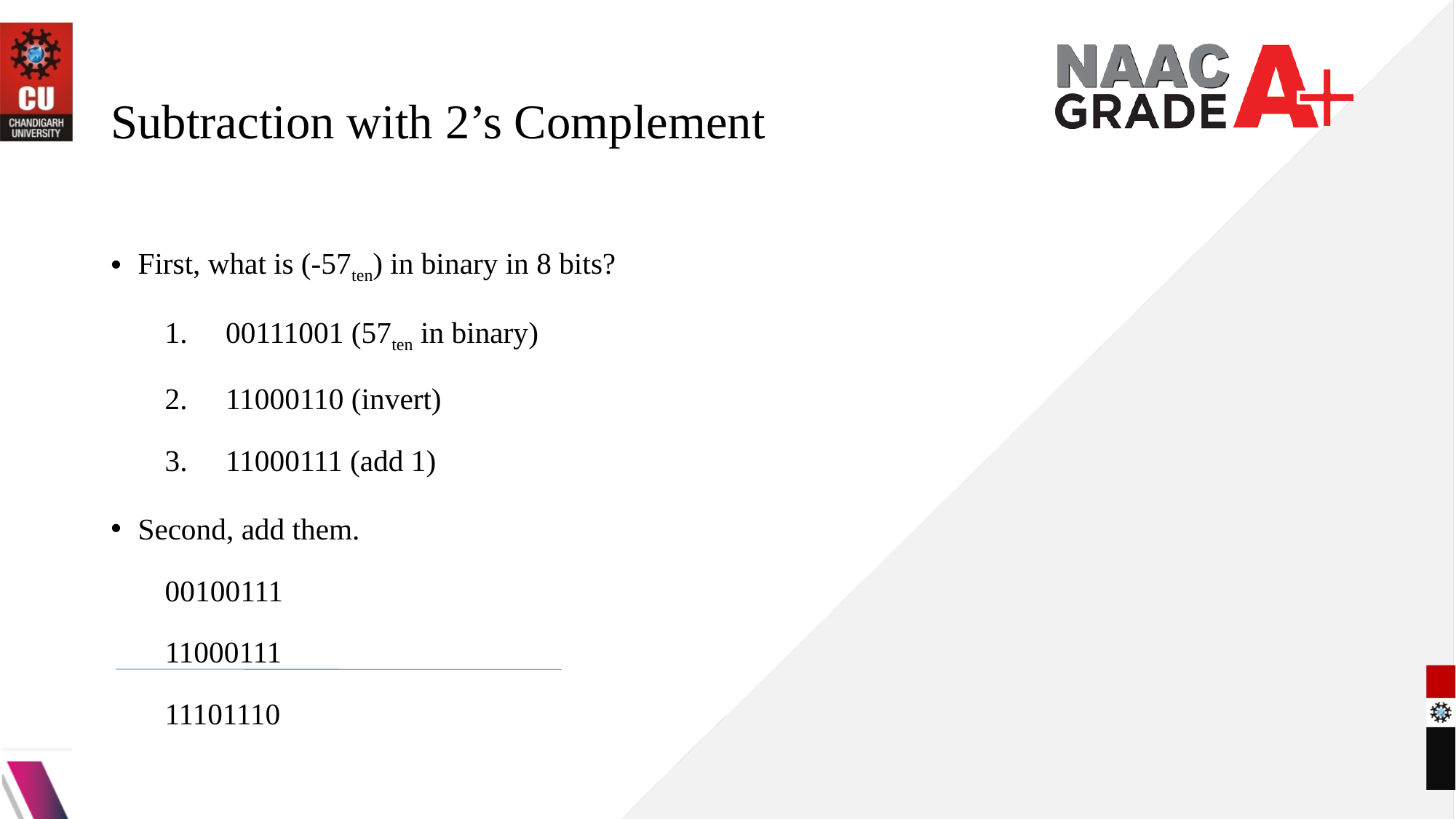

# Subtraction with 2’s Complement
First, what is (-57ten) in binary in 8 bits?
00111001 (57ten in binary)
11000110 (invert)
11000111 (add 1)
Second, add them.
00100111
11000111
11101110